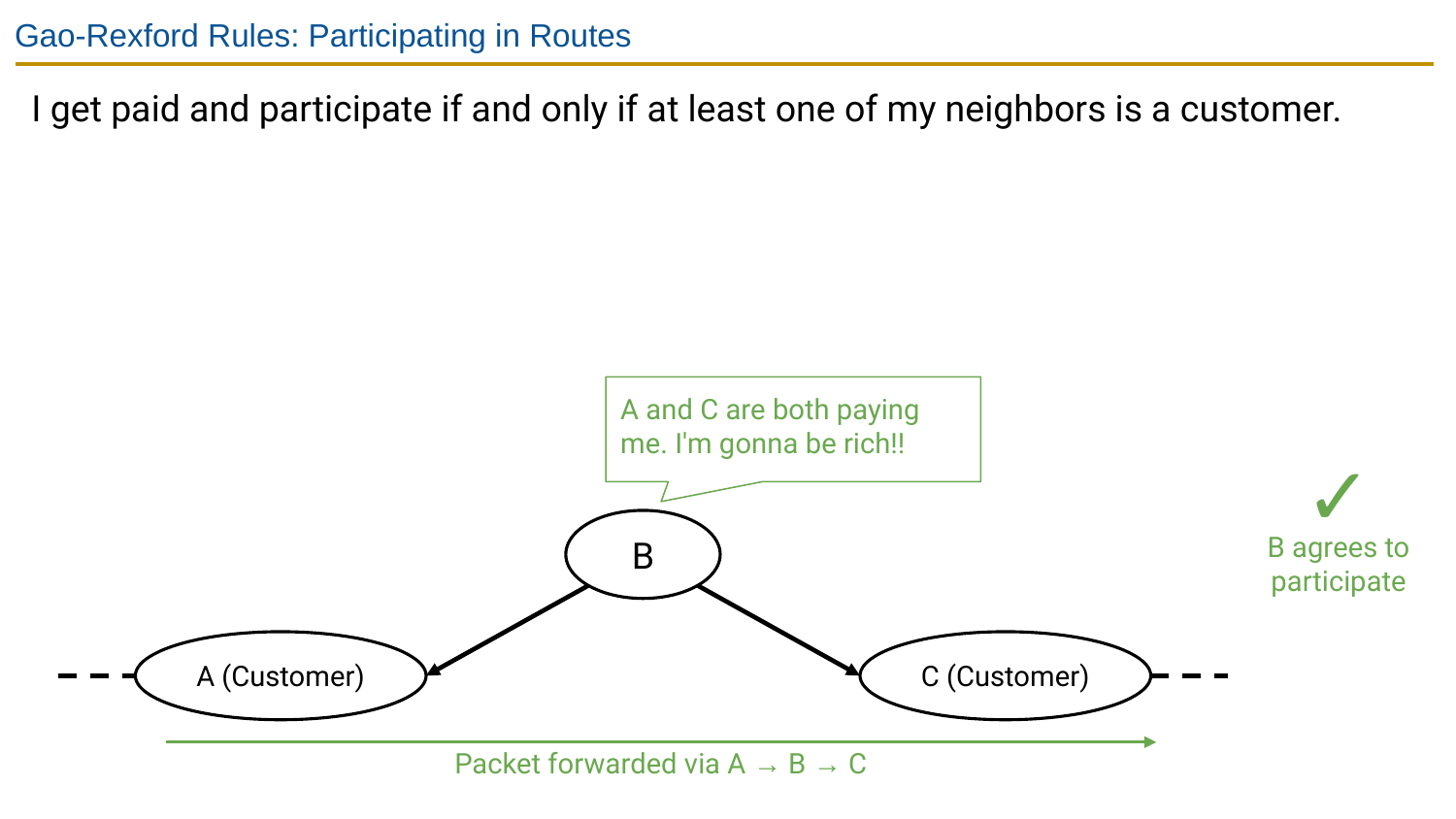

# Gao-Rexford Rules: Participating in Routes
I get paid and participate if and only if at least one of my neighbors is a customer.
A and C are both paying me. I'm gonna be rich!!
✓
B
B agrees to participate
A (Customer)
C (Customer)
Packet forwarded via A → B → C